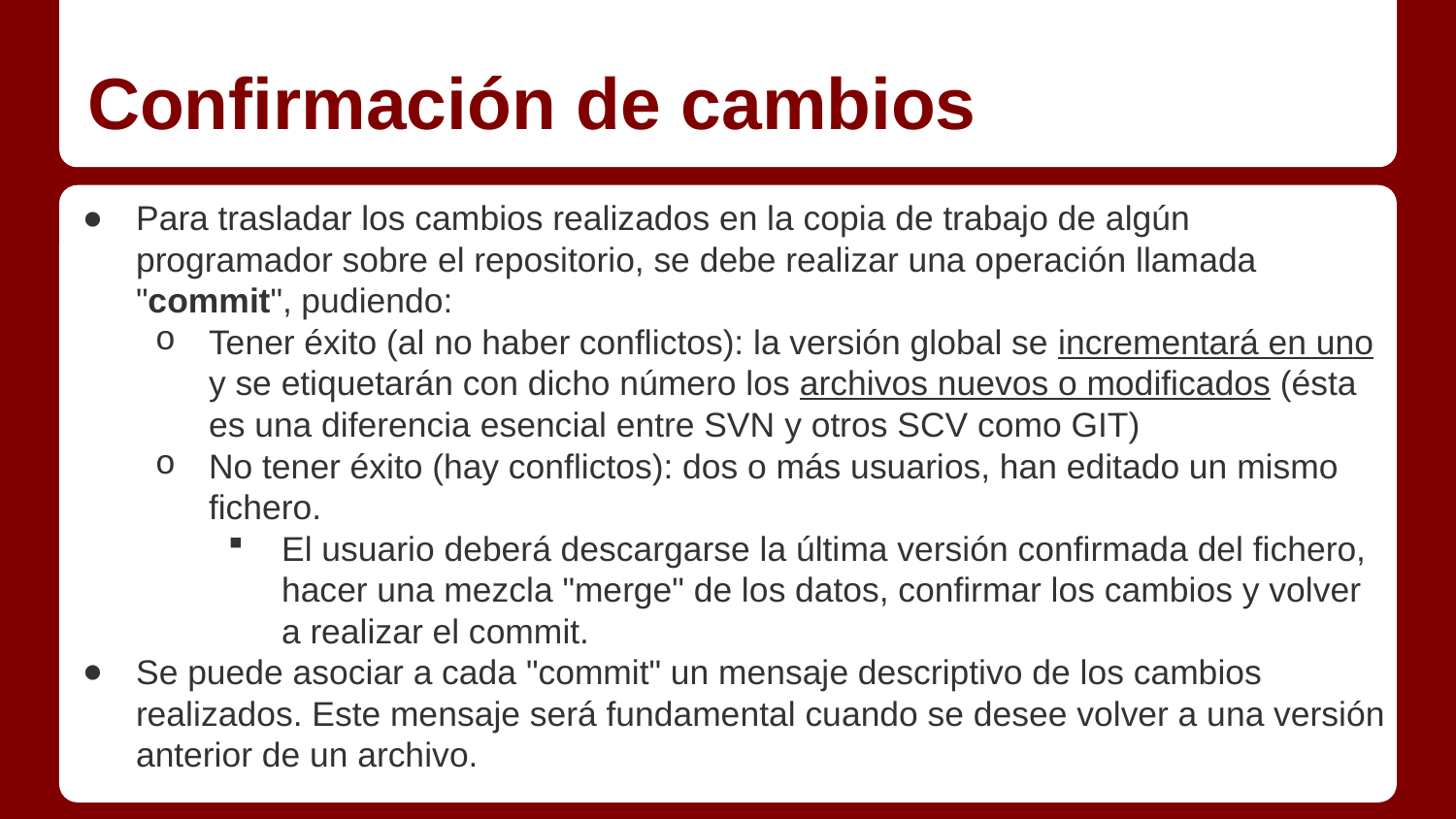

# Confirmación de cambios
Para trasladar los cambios realizados en la copia de trabajo de algún programador sobre el repositorio, se debe realizar una operación llamada "commit", pudiendo:
Tener éxito (al no haber conflictos): la versión global se incrementará en uno y se etiquetarán con dicho número los archivos nuevos o modificados (ésta es una diferencia esencial entre SVN y otros SCV como GIT)
No tener éxito (hay conflictos): dos o más usuarios, han editado un mismo fichero.
El usuario deberá descargarse la última versión confirmada del fichero, hacer una mezcla "merge" de los datos, confirmar los cambios y volver a realizar el commit.
Se puede asociar a cada "commit" un mensaje descriptivo de los cambios realizados. Este mensaje será fundamental cuando se desee volver a una versión anterior de un archivo.